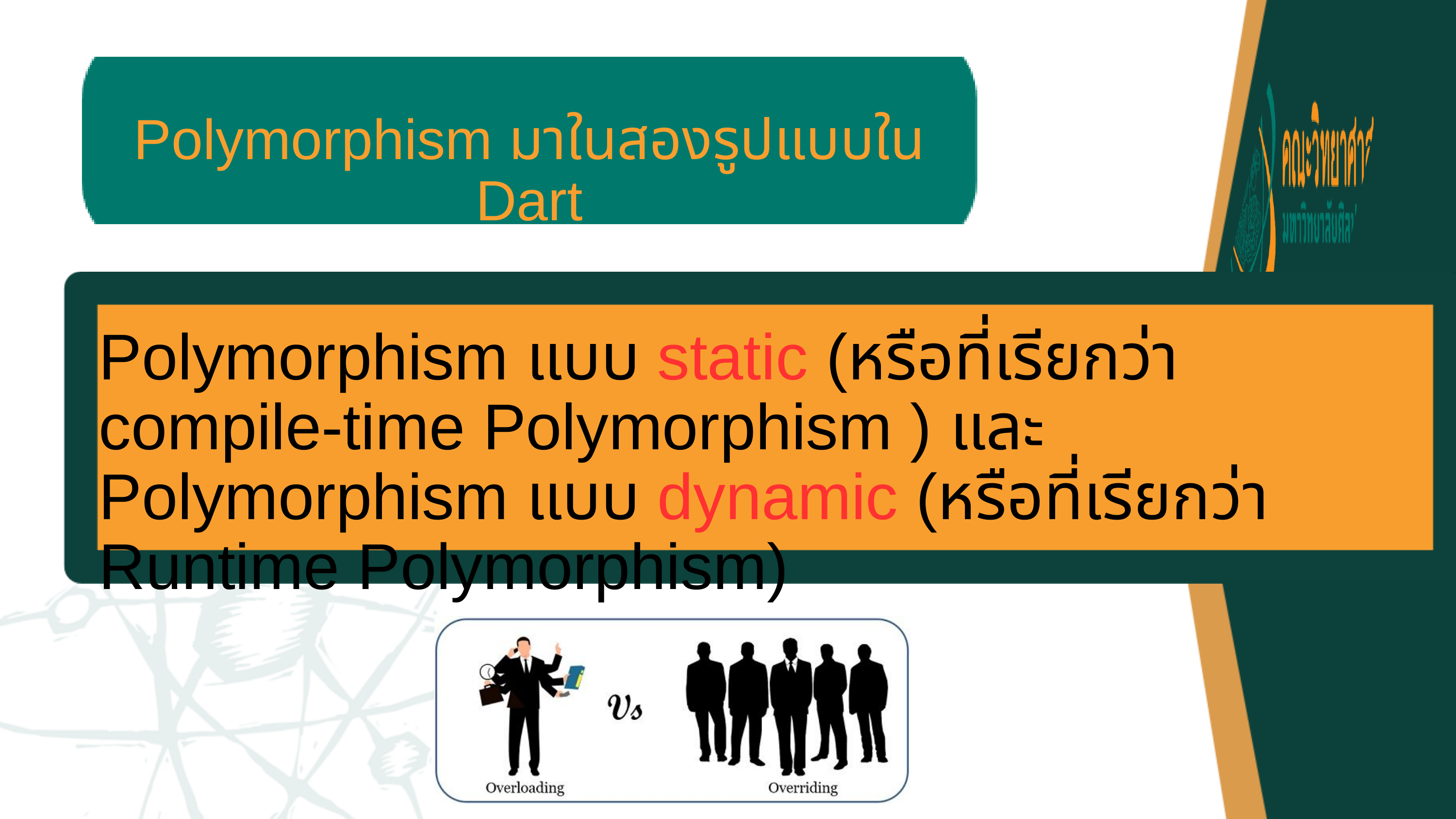

Polymorphism มาในสองรูปแบบใน Dart

Polymorphism แบบ static (หรือที่เรียกว่า compile-time Polymorphism ) และ Polymorphism แบบ dynamic (หรือที่เรียกว่า Runtime Polymorphism)